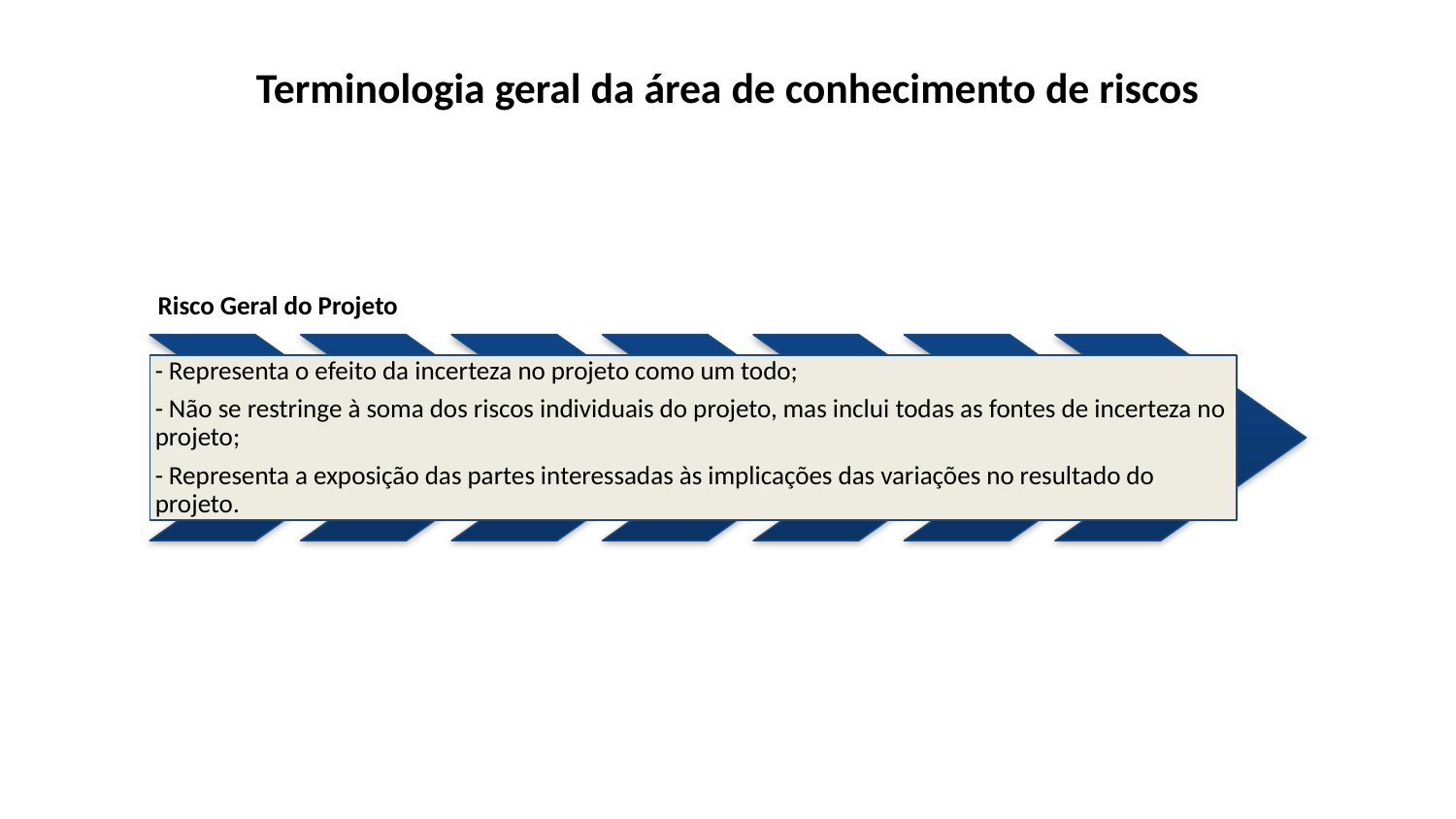

Terminologia geral da área de conhecimento de riscos

Risco Geral do Projeto

- Representa o efeito da incerteza no projeto como um todo;
- Não se restringe à soma dos riscos individuais do projeto, mas inclui todas as fontes de incerteza no projeto;
- Representa a exposição das partes interessadas às implicações das variações no resultado do projeto.
EXEMLO